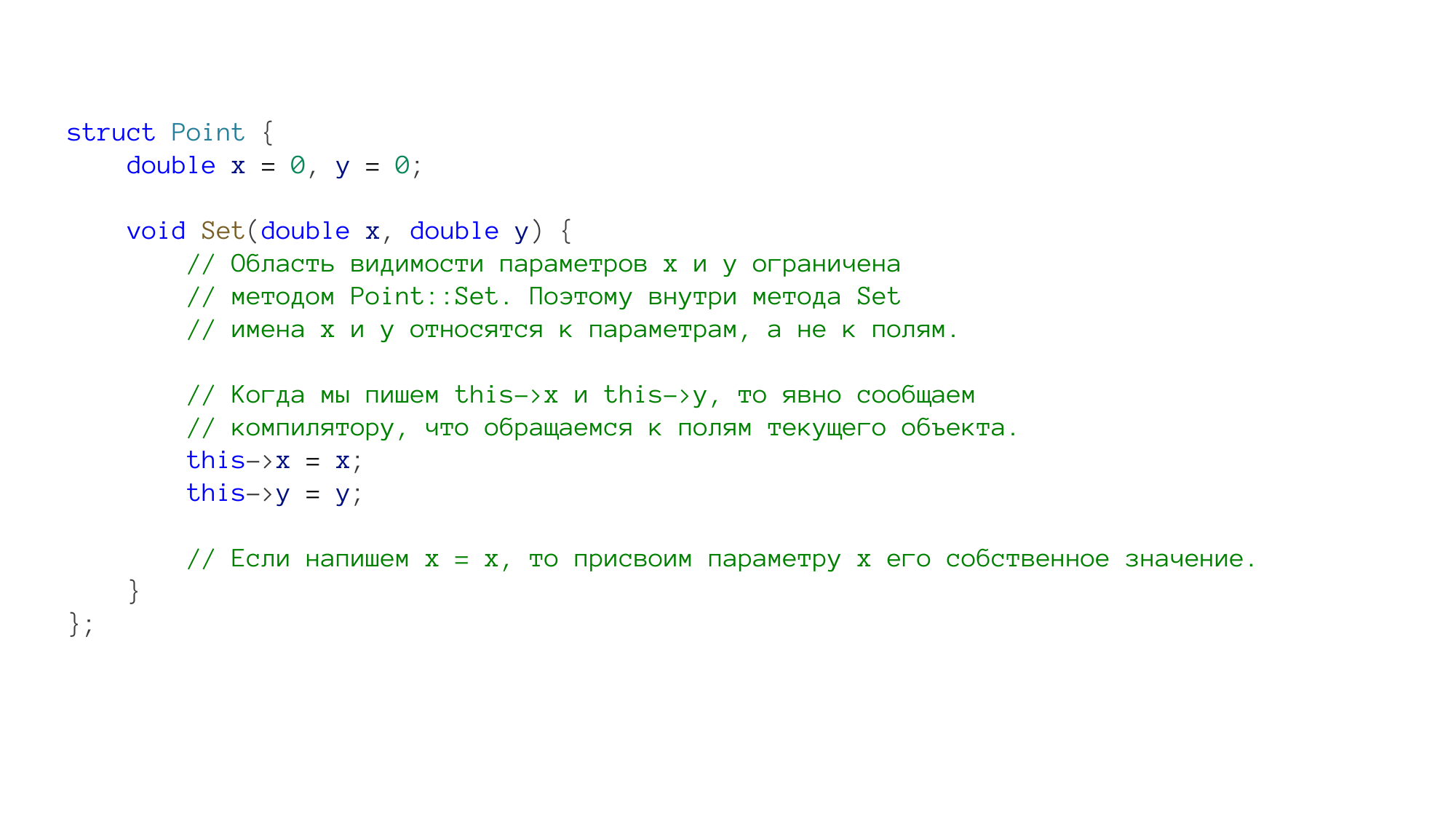

struct Point {
    double x = 0, y = 0;
    void Set(double x, double y) {
        // Область видимости параметров x и y ограничена
        // методом Point::Set. Поэтому внутри метода Set
        // имена x и y относятся к параметрам, а не к полям.
        // Когда мы пишем this->x и this->y, то явно сообщаем
        // компилятору, что обращаемся к полям текущего объекта.
        this->x = x;
        this->y = y;
        // Если напишем x = x, то присвоим параметру x его собственное значение.
    }
};